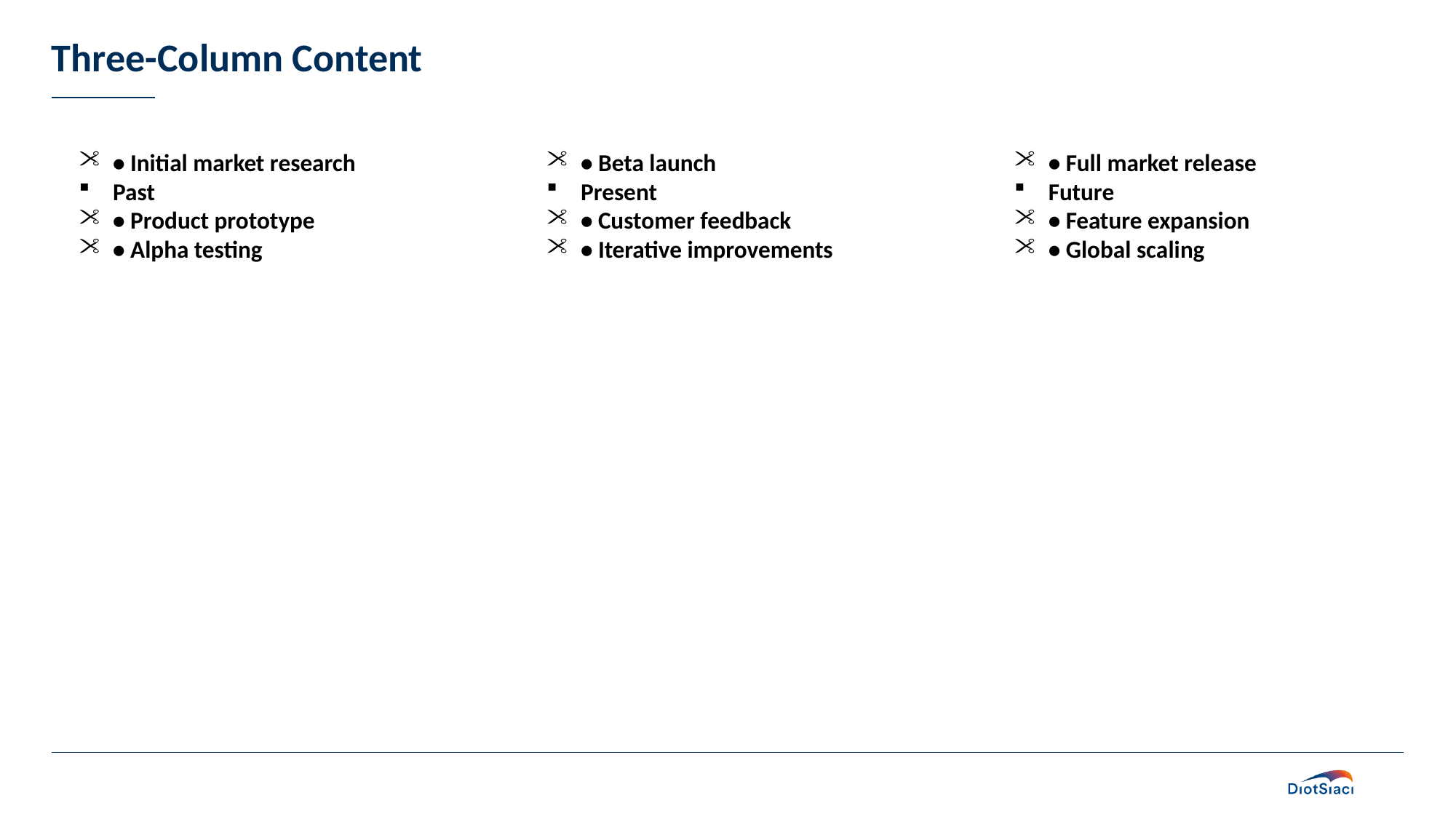

# Three-Column Content
• Initial market research
Past
• Product prototype
• Alpha testing
• Beta launch
Present
• Customer feedback
• Iterative improvements
• Full market release
Future
• Feature expansion
• Global scaling